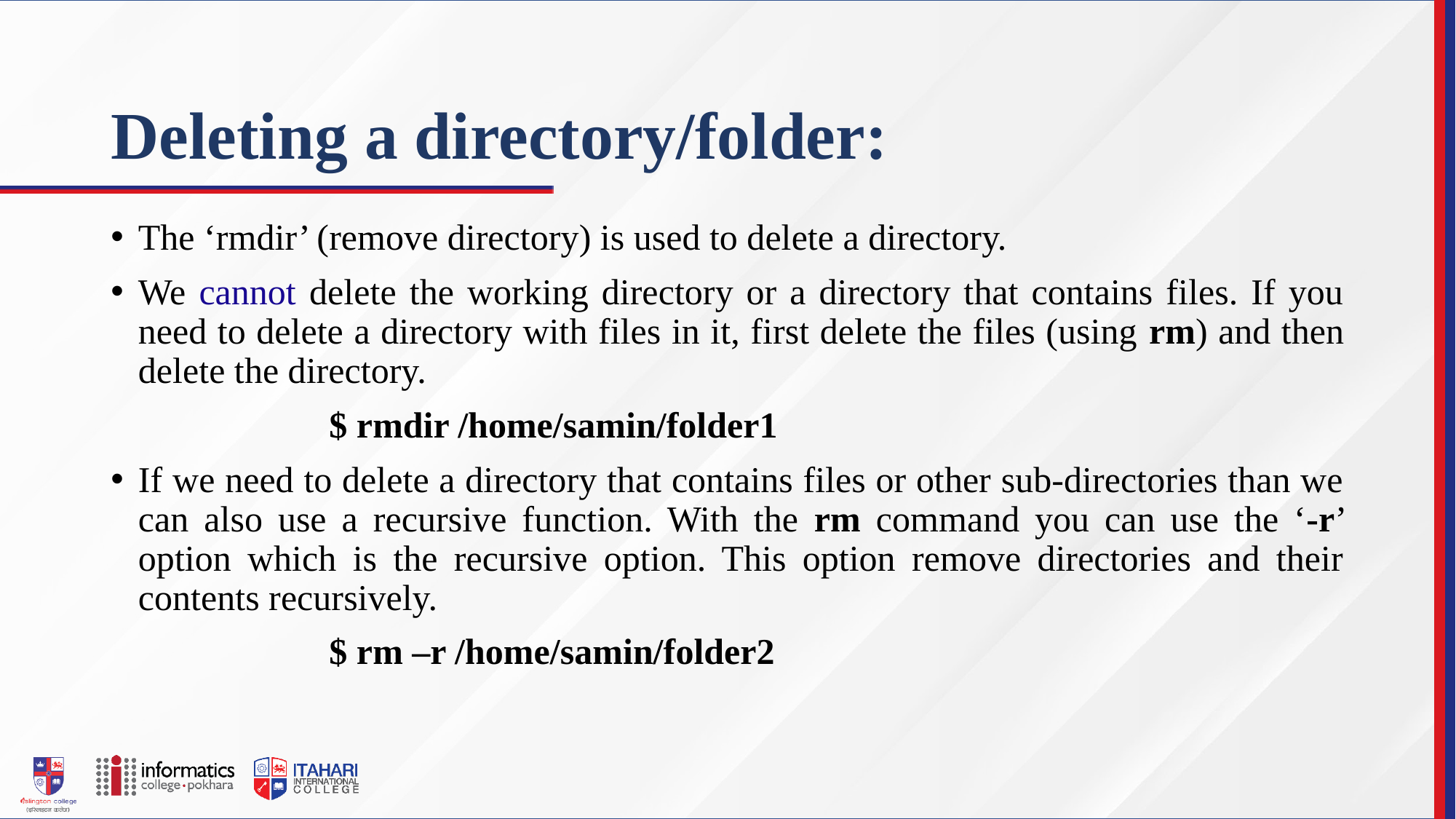

# Deleting a directory/folder:
The ‘rmdir’ (remove directory) is used to delete a directory.
We cannot delete the working directory or a directory that contains files. If you need to delete a directory with files in it, first delete the files (using rm) and then delete the directory.
		$ rmdir /home/samin/folder1
If we need to delete a directory that contains files or other sub-directories than we can also use a recursive function. With the rm command you can use the ‘-r’ option which is the recursive option. This option remove directories and their contents recursively.
		$ rm –r /home/samin/folder2